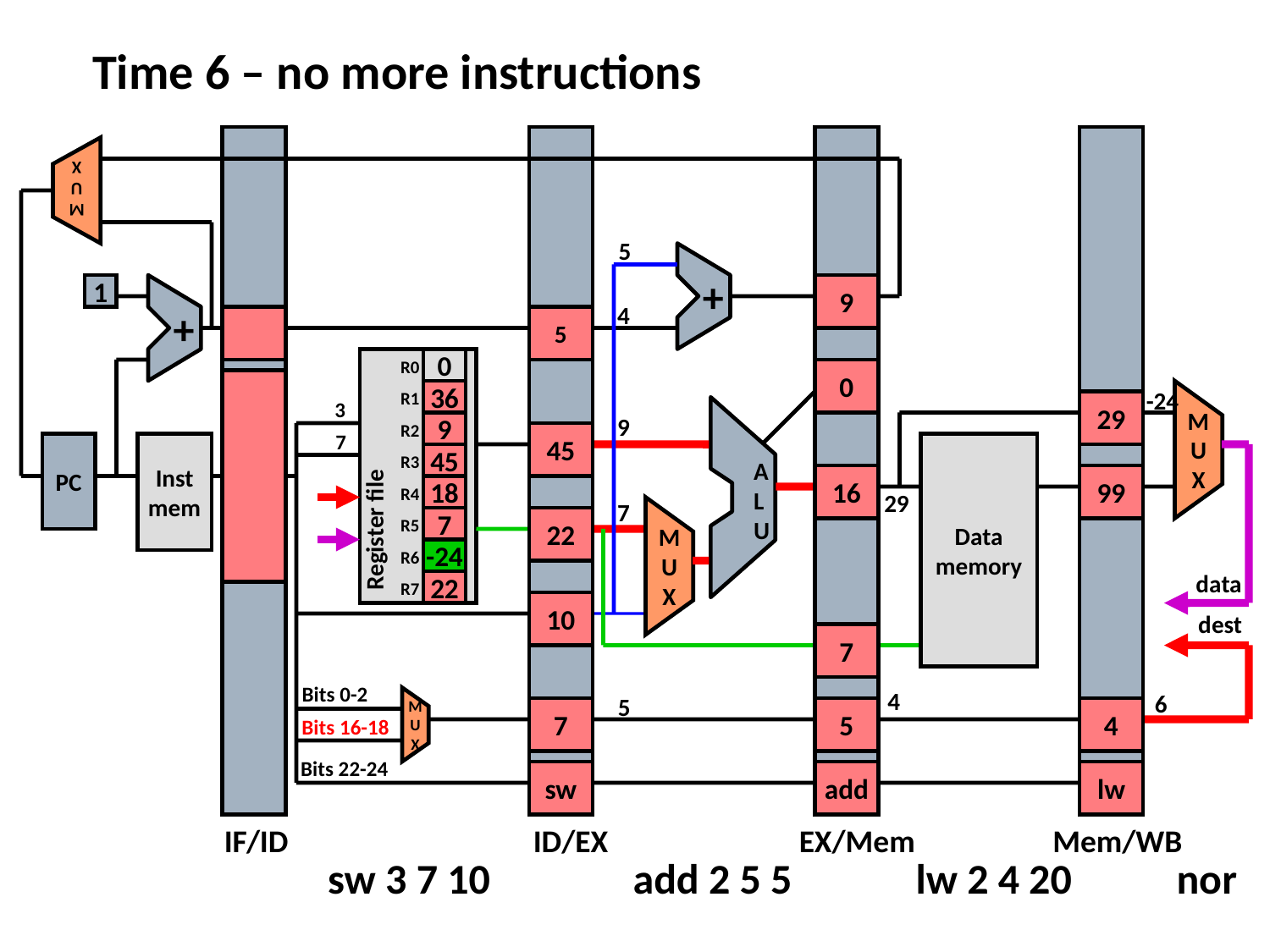

Time 6 – no more instructions

M
U
X

5

+

1

+
9
4

5

0
R0

0
-24
36
R1
3

29
A
L
U

9
9

R2
Register file

7

45
M
U
X
PC
Inst
mem
Data
memory

45

R3

16
99

18
R4
29

7

7
22
R5

-24
R6
M
U
X

data
22
R7
10
dest

7

Bits 0-2
4
6
5
7
5
4
Bits 16-18

M
U
X

Bits 22-24
sw
add
lw

IF/ID
ID/EX
EX/Mem
Mem/WB
                              sw 3 7 10               add 2 5 5             lw 2 4 20           nor